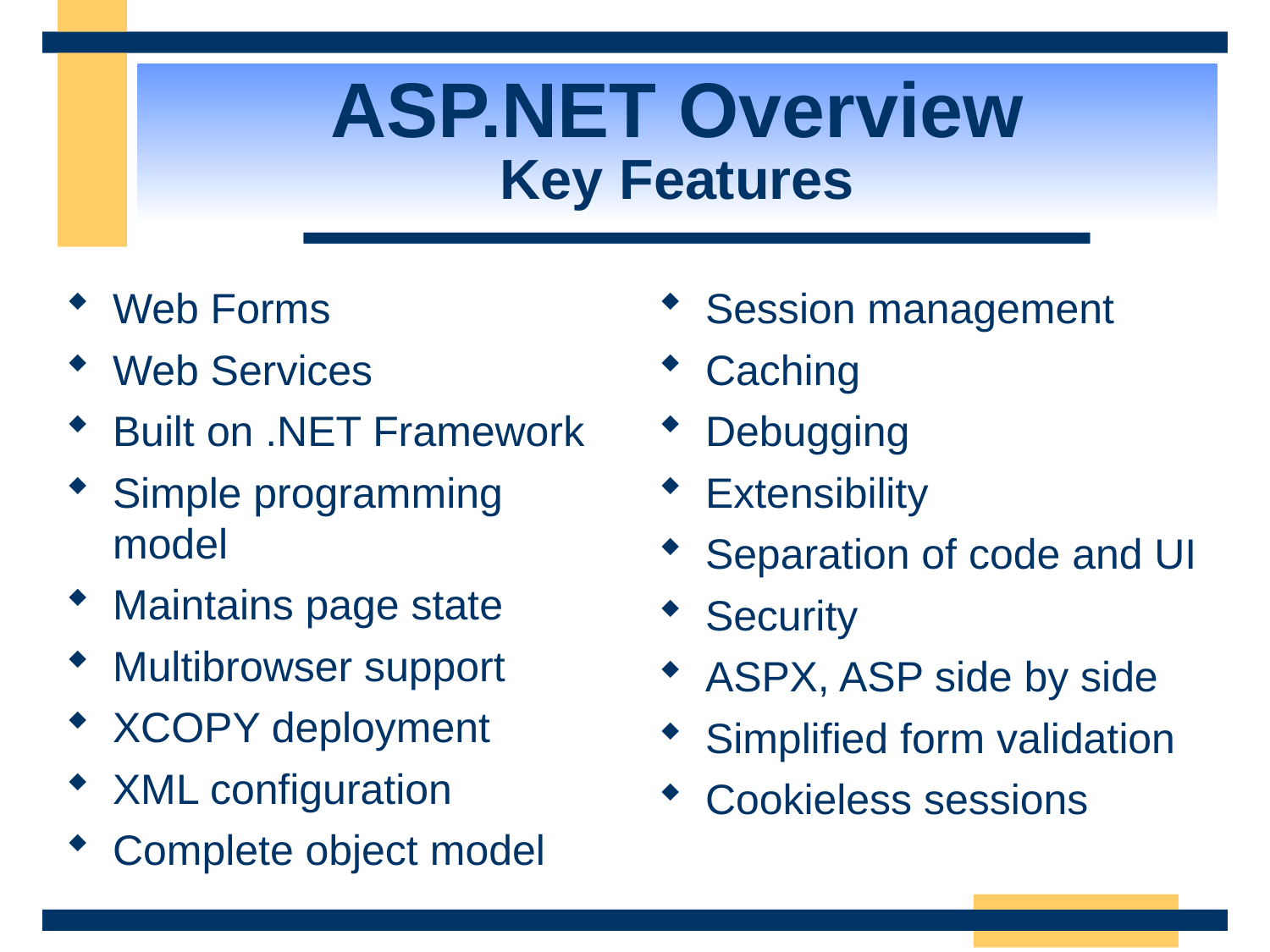

ASP.NET Overview
Key Features
Web Forms
Web Services
Built on .NET Framework
Simple programming model
Maintains page state
Multibrowser support
XCOPY deployment
XML configuration
Complete object model
Session management
Caching
Debugging
Extensibility
Separation of code and UI
Security
ASPX, ASP side by side
Simplified form validation
Cookieless sessions